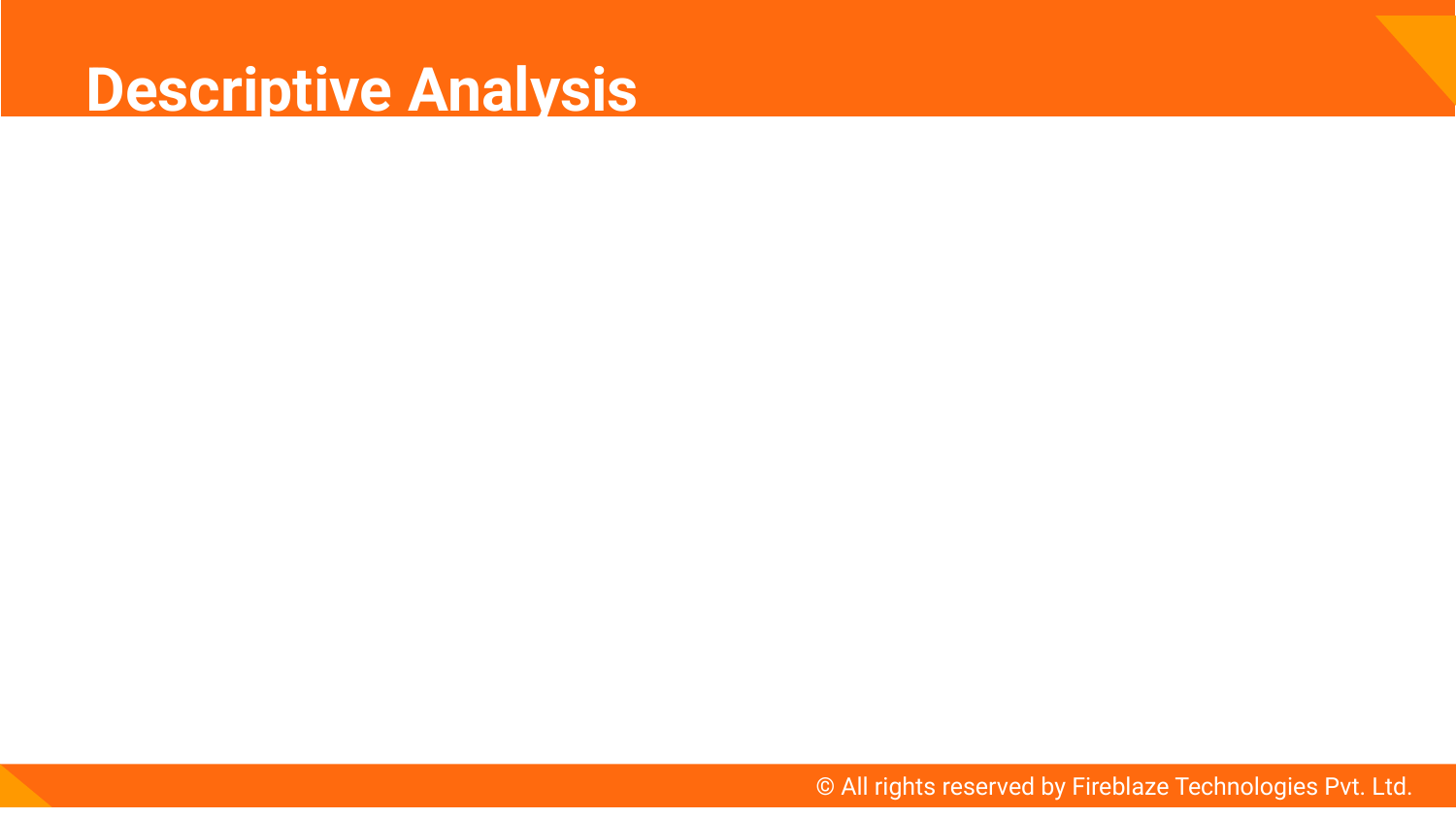

# Descriptive Analysis

© All rights reserved by Fireblaze Technologies Pvt. Ltd.